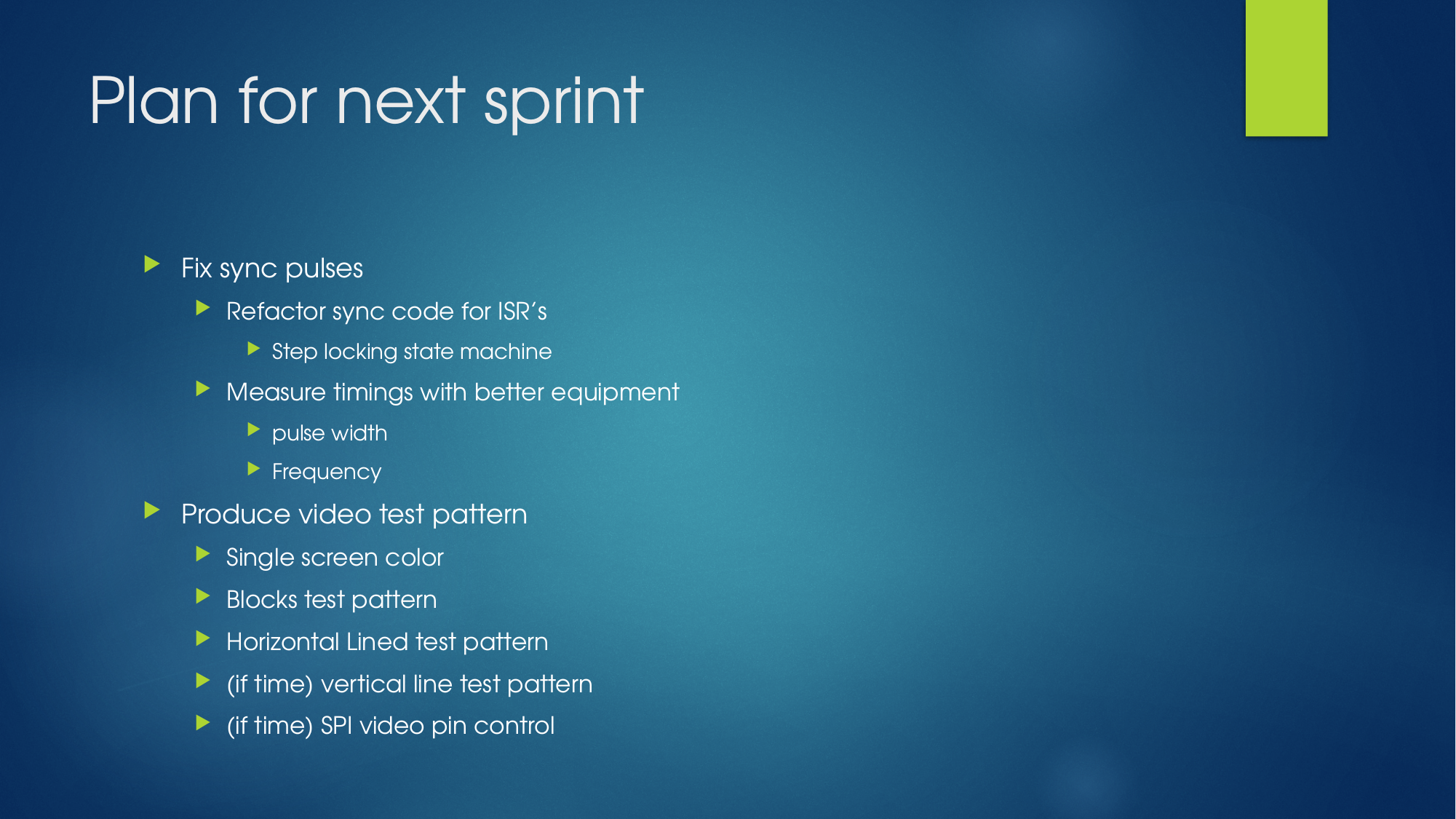

# Plan for next sprint
Fix sync pulses
Refactor sync code for ISR’s
Step locking state machine
Measure timings with better equipment
pulse width
Frequency
Produce video test pattern
Single screen color
Blocks test pattern
Horizontal Lined test pattern
(if time) vertical line test pattern
(if time) SPI video pin control